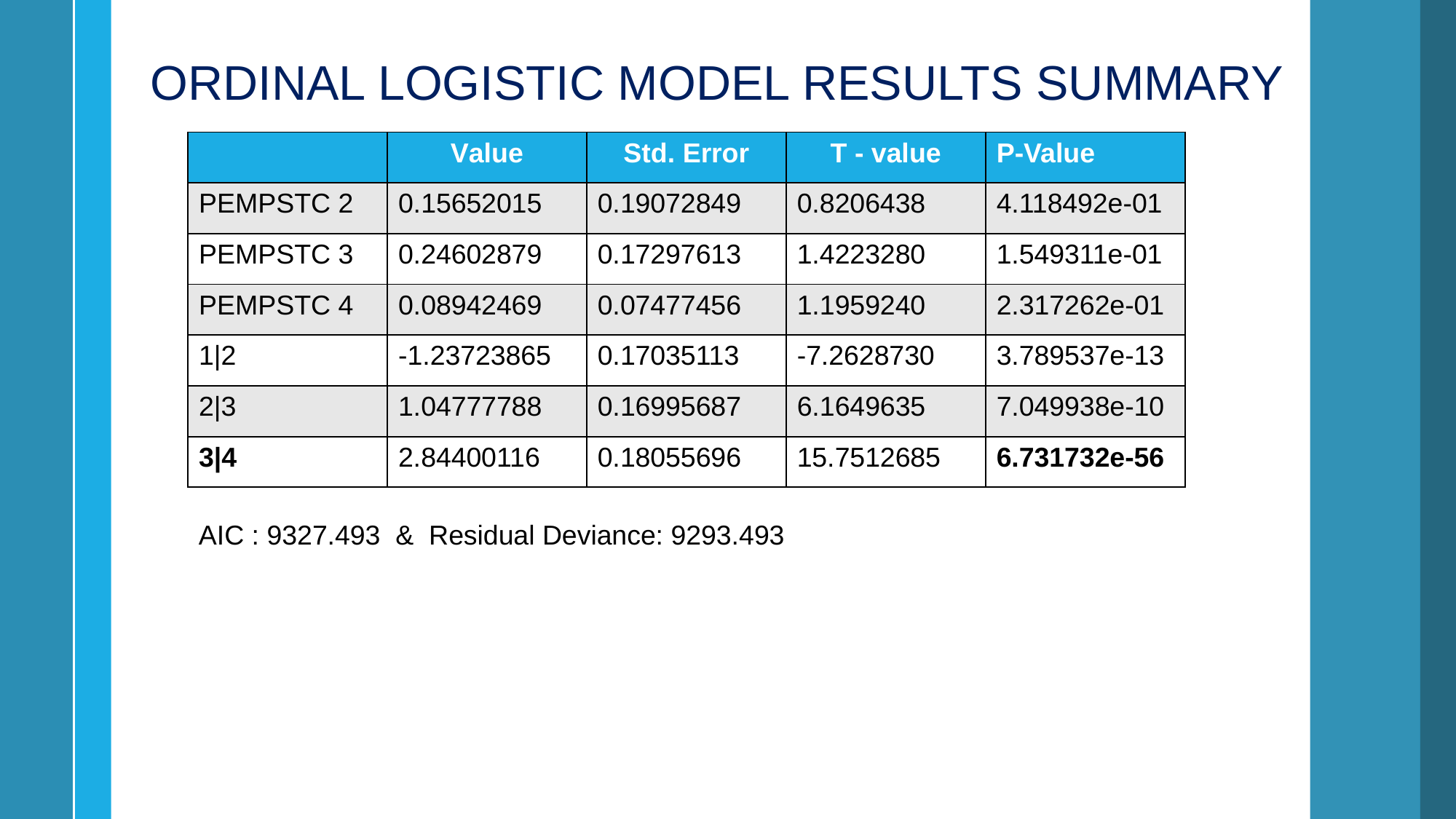

ORDINAL LOGISTIC MODEL RESULTS SUMMARY
|  | Value | Std. Error | T - value | P-Value |
| --- | --- | --- | --- | --- |
| PEMPSTC 2 | 0.15652015 | 0.19072849 | 0.8206438 | 4.118492e-01 |
| PEMPSTC 3 | 0.24602879 | 0.17297613 | 1.4223280 | 1.549311e-01 |
| PEMPSTC 4 | 0.08942469 | 0.07477456 | 1.1959240 | 2.317262e-01 |
| 1|2 | -1.23723865 | 0.17035113 | -7.2628730 | 3.789537e-13 |
| 2|3 | 1.04777788 | 0.16995687 | 6.1649635 | 7.049938e-10 |
| 3|4 | 2.84400116 | 0.18055696 | 15.7512685 | 6.731732e-56 |
AIC : 9327.493  &  Residual Deviance: 9293.493